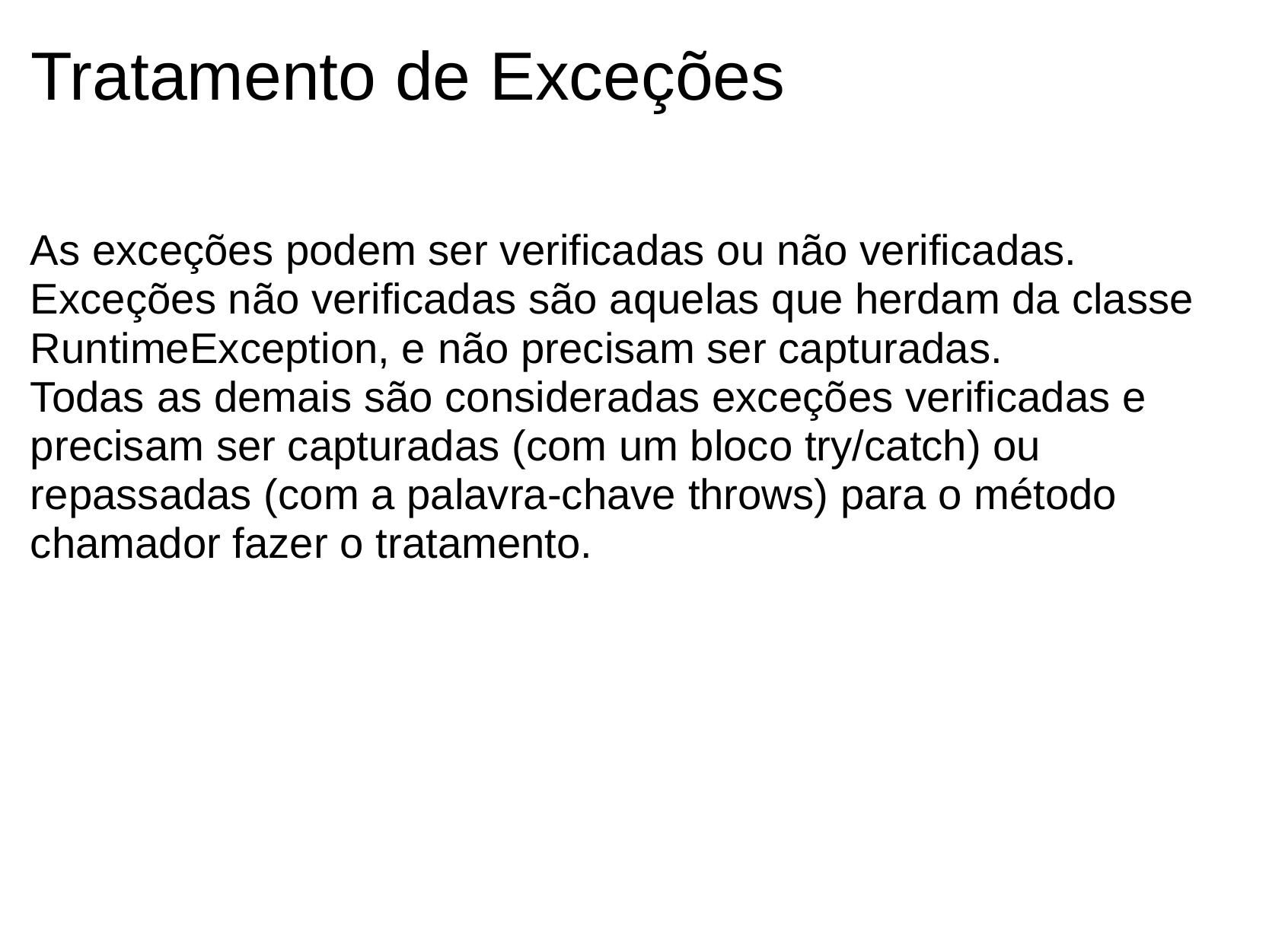

# Tratamento de Exceções
As exceções podem ser verificadas ou não verificadas. Exceções não verificadas são aquelas que herdam da classe RuntimeException, e não precisam ser capturadas.
Todas as demais são consideradas exceções verificadas e precisam ser capturadas (com um bloco try/catch) ou repassadas (com a palavra-chave throws) para o método
chamador fazer o tratamento.